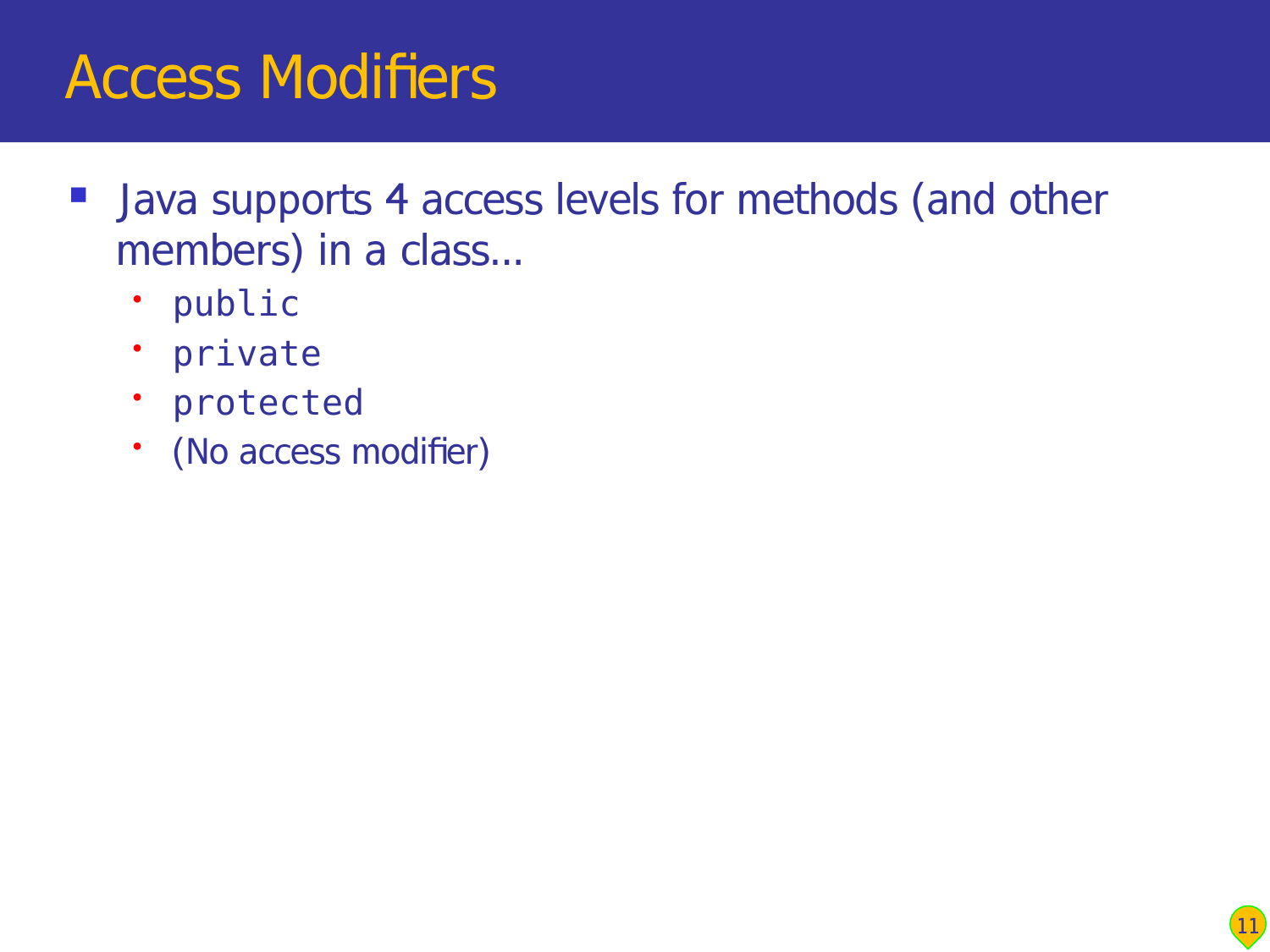

# Access Modifiers
Java supports 4 access levels for methods (and other members) in a class…
public
private
protected
(No access modifier)
11